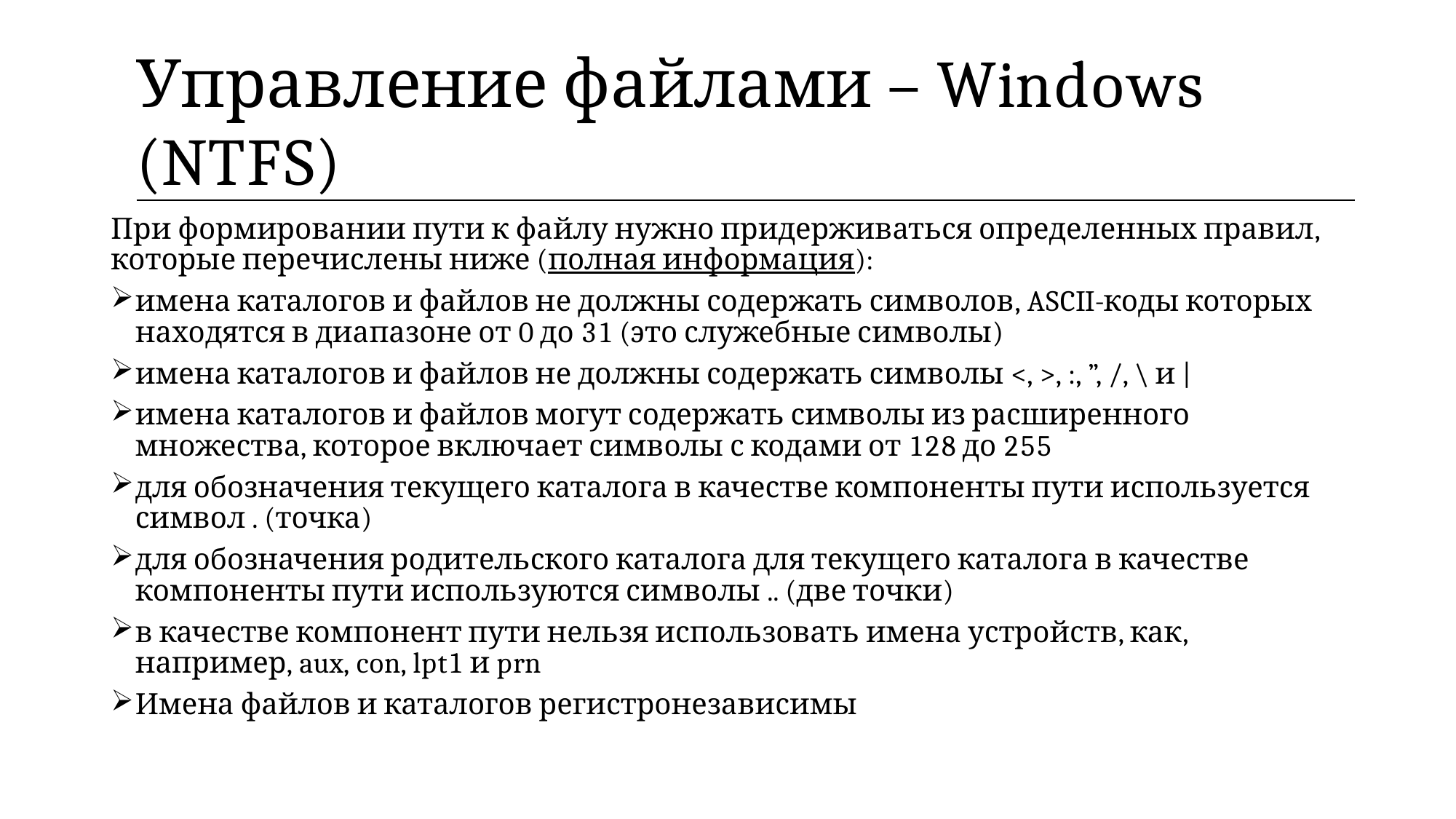

| Управление файлами – Windows (NTFS) |
| --- |
При формировании пути к файлу нужно придерживаться определенных правил, которые перечислены ниже (полная информация):
имена каталогов и файлов не должны содержать символов, ASCII-коды которых находятся в диапазоне от 0 до 31 (это служебные символы)
имена каталогов и файлов не должны содержать символы <, >, :, ”, /, \ и |
имена каталогов и файлов могут содержать символы из расширенного множества, которое включает символы с кодами от 128 до 255
для обозначения текущего каталога в качестве компоненты пути используется символ . (точка)
для обозначения родительского каталога для текущего каталога в качестве компоненты пути используются символы .. (две точки)
в качестве компонент пути нельзя использовать имена устройств, как, например, aux, con, lpt1 и prn
Имена файлов и каталогов регистронезависимы